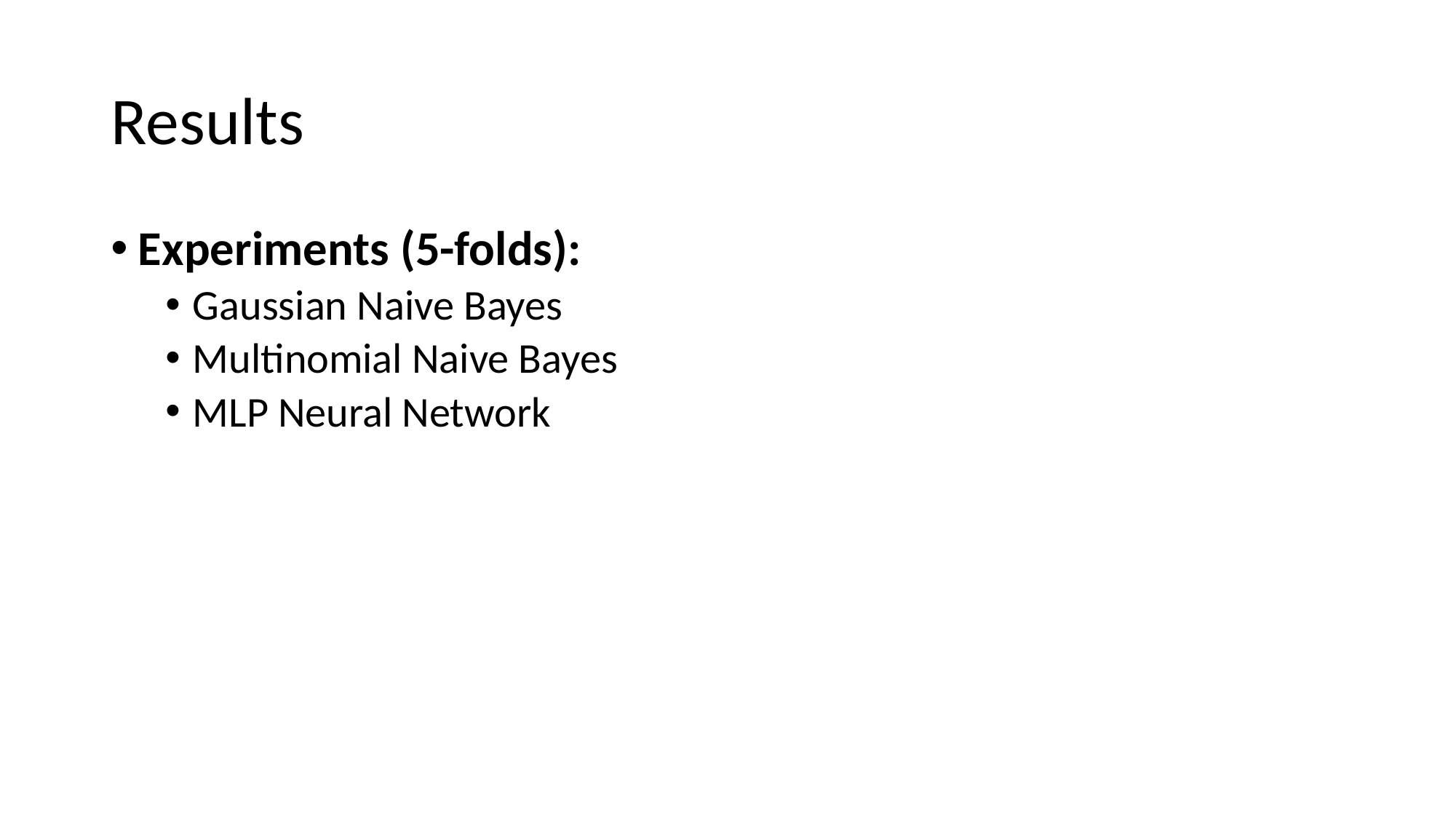

# Results
Experiments (5-folds):
Gaussian Naive Bayes
Multinomial Naive Bayes
MLP Neural Network